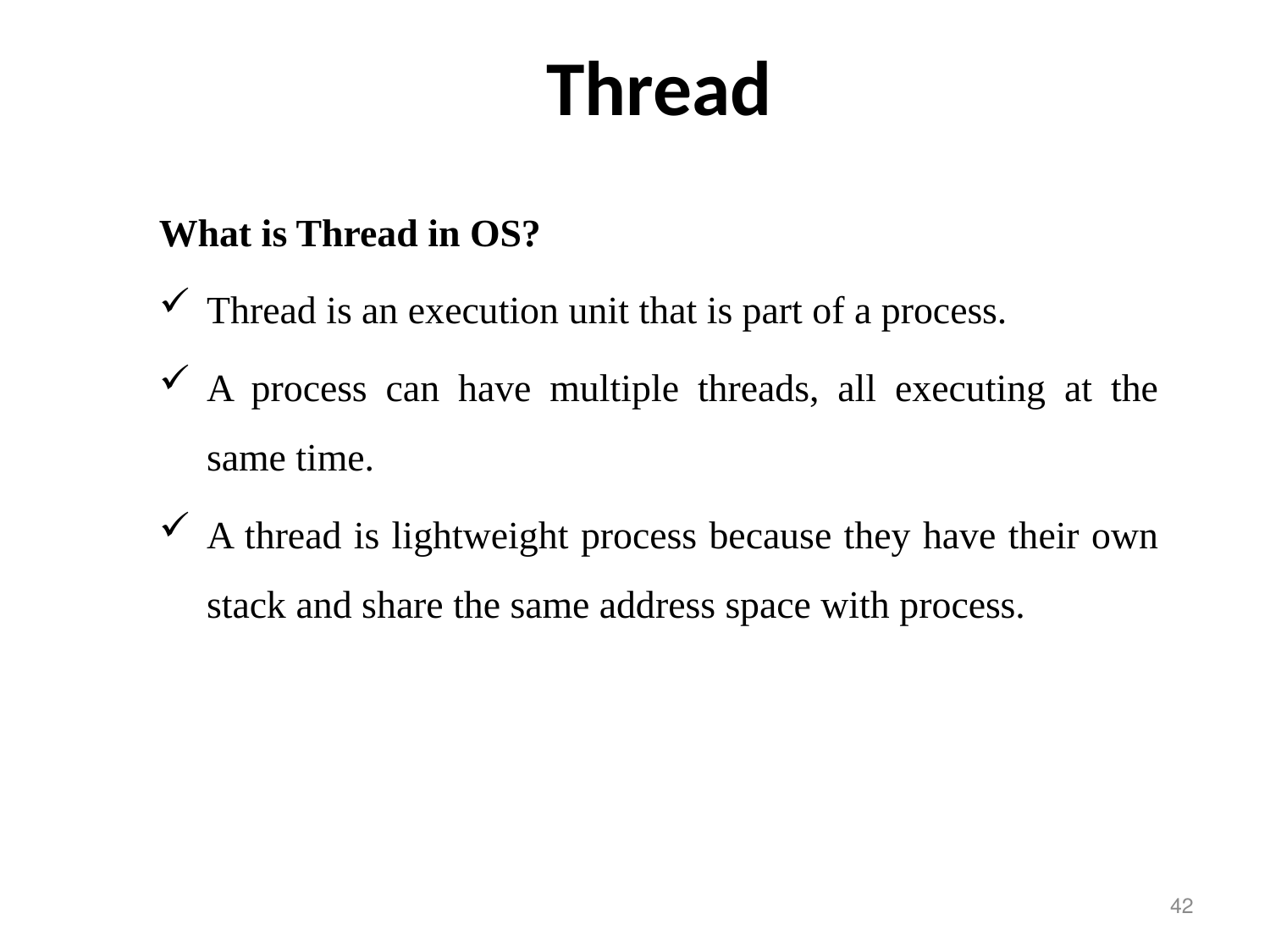

# Thread
What is Thread in OS?
Thread is an execution unit that is part of a process.
A process can have multiple threads, all executing at the same time.
A thread is lightweight process because they have their own stack and share the same address space with process.

42